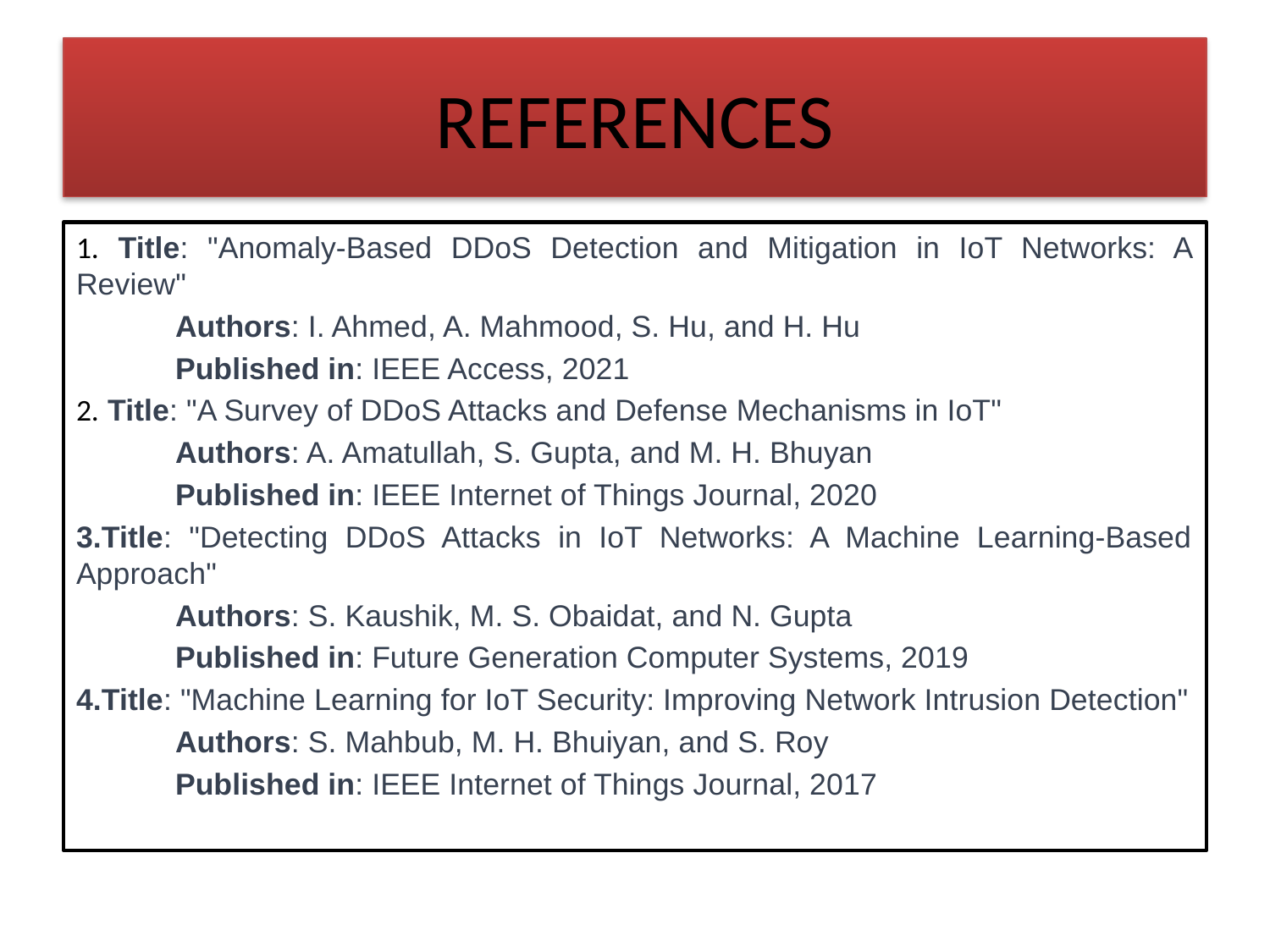

# REFERENCES
1. Title: "Anomaly-Based DDoS Detection and Mitigation in IoT Networks: A Review"
	Authors: I. Ahmed, A. Mahmood, S. Hu, and H. Hu
	Published in: IEEE Access, 2021
2. Title: "A Survey of DDoS Attacks and Defense Mechanisms in IoT"
	Authors: A. Amatullah, S. Gupta, and M. H. Bhuyan
	Published in: IEEE Internet of Things Journal, 2020
3.Title: "Detecting DDoS Attacks in IoT Networks: A Machine Learning-Based Approach"
	Authors: S. Kaushik, M. S. Obaidat, and N. Gupta
	Published in: Future Generation Computer Systems, 2019
4.Title: "Machine Learning for IoT Security: Improving Network Intrusion Detection"
	Authors: S. Mahbub, M. H. Bhuiyan, and S. Roy
	Published in: IEEE Internet of Things Journal, 2017